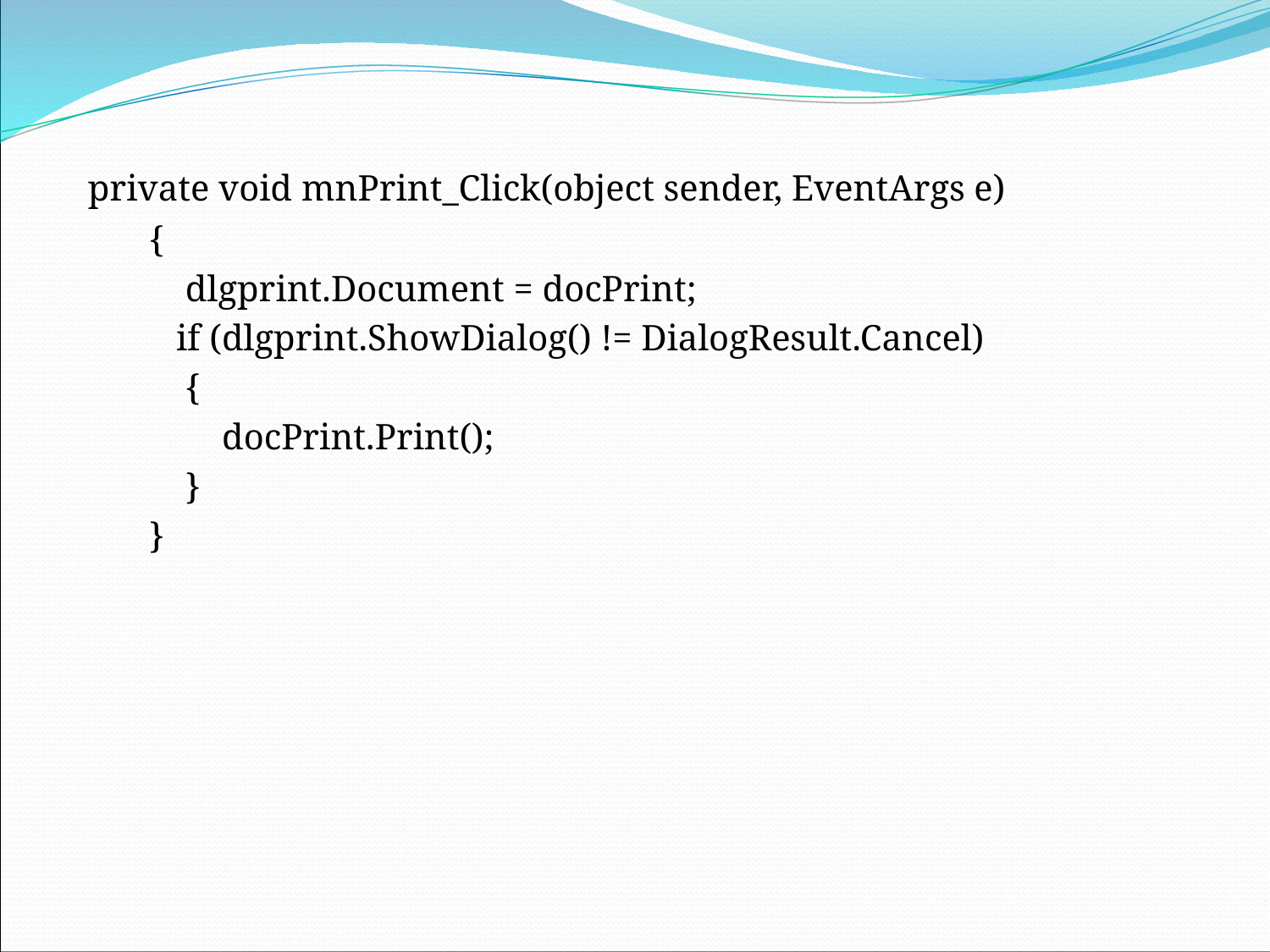

private void mnPrint_Click(object sender, EventArgs e)
        {
            dlgprint.Document = docPrint;
           if (dlgprint.ShowDialog() != DialogResult.Cancel)
            {
                docPrint.Print();
            }
        }